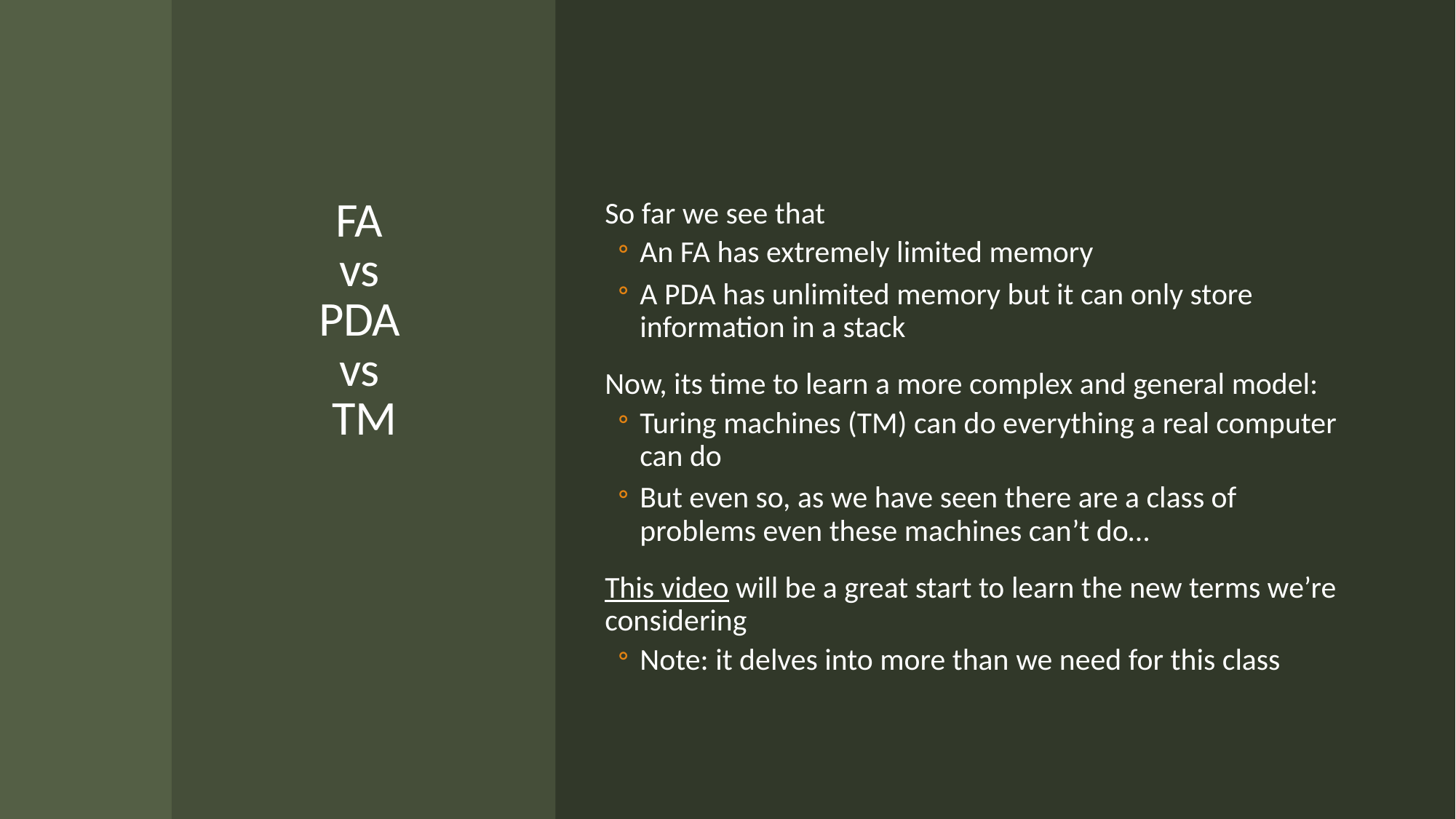

# FA vs PDA vs TM
So far we see that
An FA has extremely limited memory
A PDA has unlimited memory but it can only store information in a stack
Now, its time to learn a more complex and general model:
Turing machines (TM) can do everything a real computer can do
But even so, as we have seen there are a class of problems even these machines can’t do…
This video will be a great start to learn the new terms we’re considering
Note: it delves into more than we need for this class